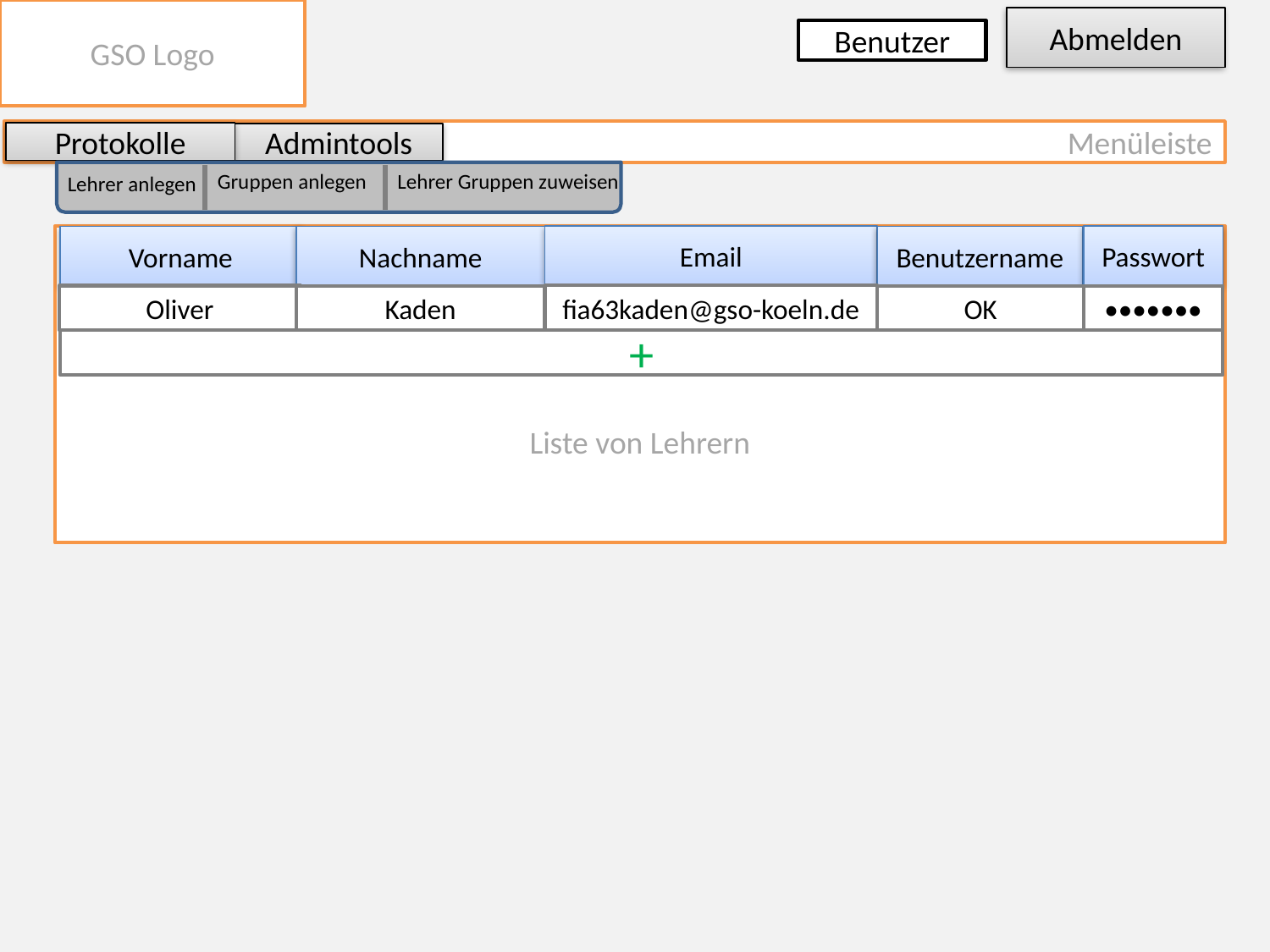

GSO Logo
Abmelden
Benutzer
Menüleiste
Protokolle
Admintools
Gruppen anlegen
Lehrer Gruppen zuweisen

Lehrer anlegen

Liste von Lehrern
Email
Passwort
Vorname
Nachname
Benutzername
fia63kaden@gso-koeln.de
Oliver
OK
•••••••
Kaden
+